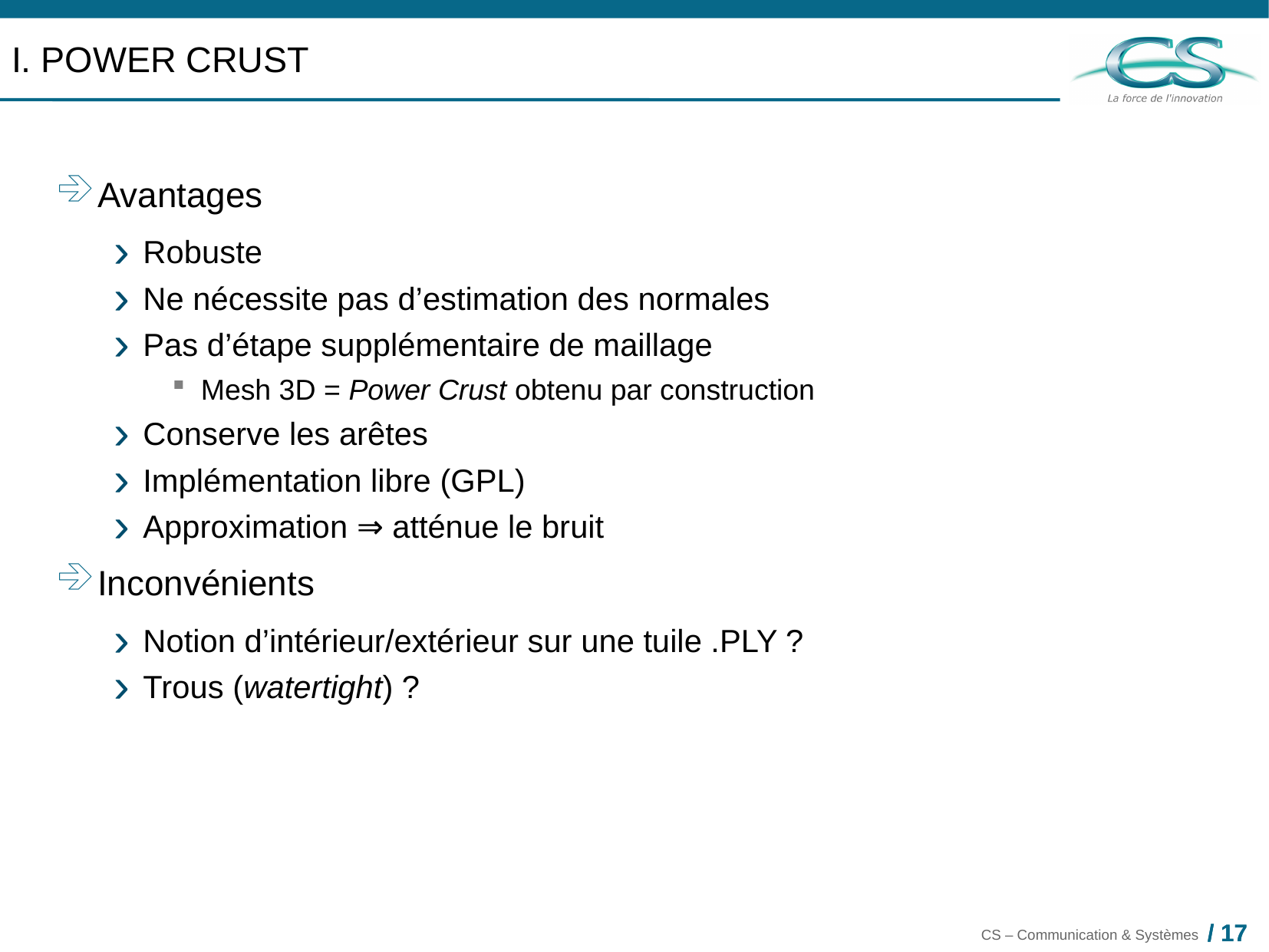

I. Power Crust
Avantages
Robuste
Ne nécessite pas d’estimation des normales
Pas d’étape supplémentaire de maillage
Mesh 3D = Power Crust obtenu par construction
Conserve les arêtes
Implémentation libre (GPL)
Approximation ⇒ atténue le bruit
Inconvénients
Notion d’intérieur/extérieur sur une tuile .PLY ?
Trous (watertight) ?